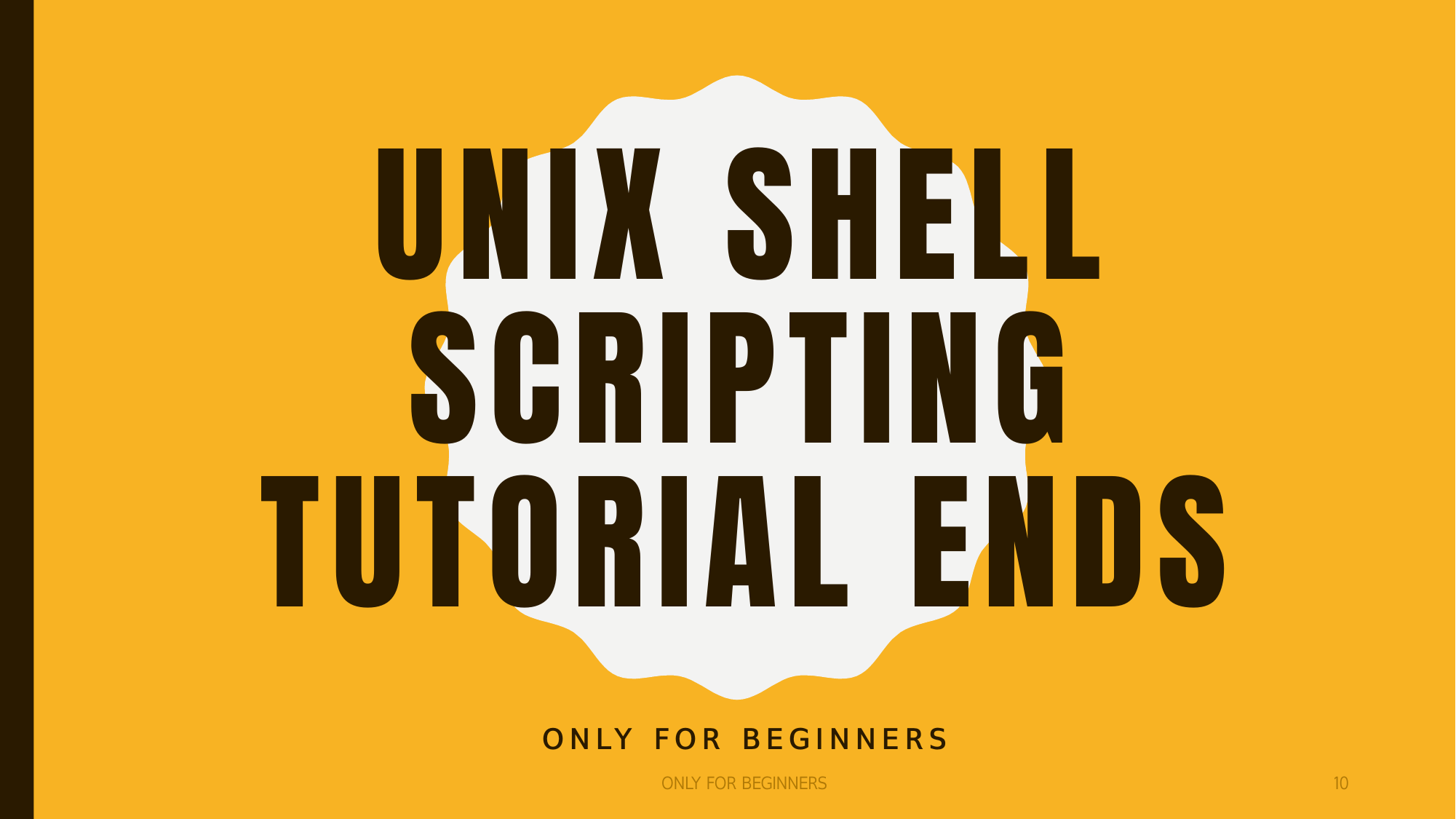

# UNIX SHELL SCRIPTING TUTORIAL ENDS
Only for BEGINNERS
ONLY FOR BEGINNERS
10